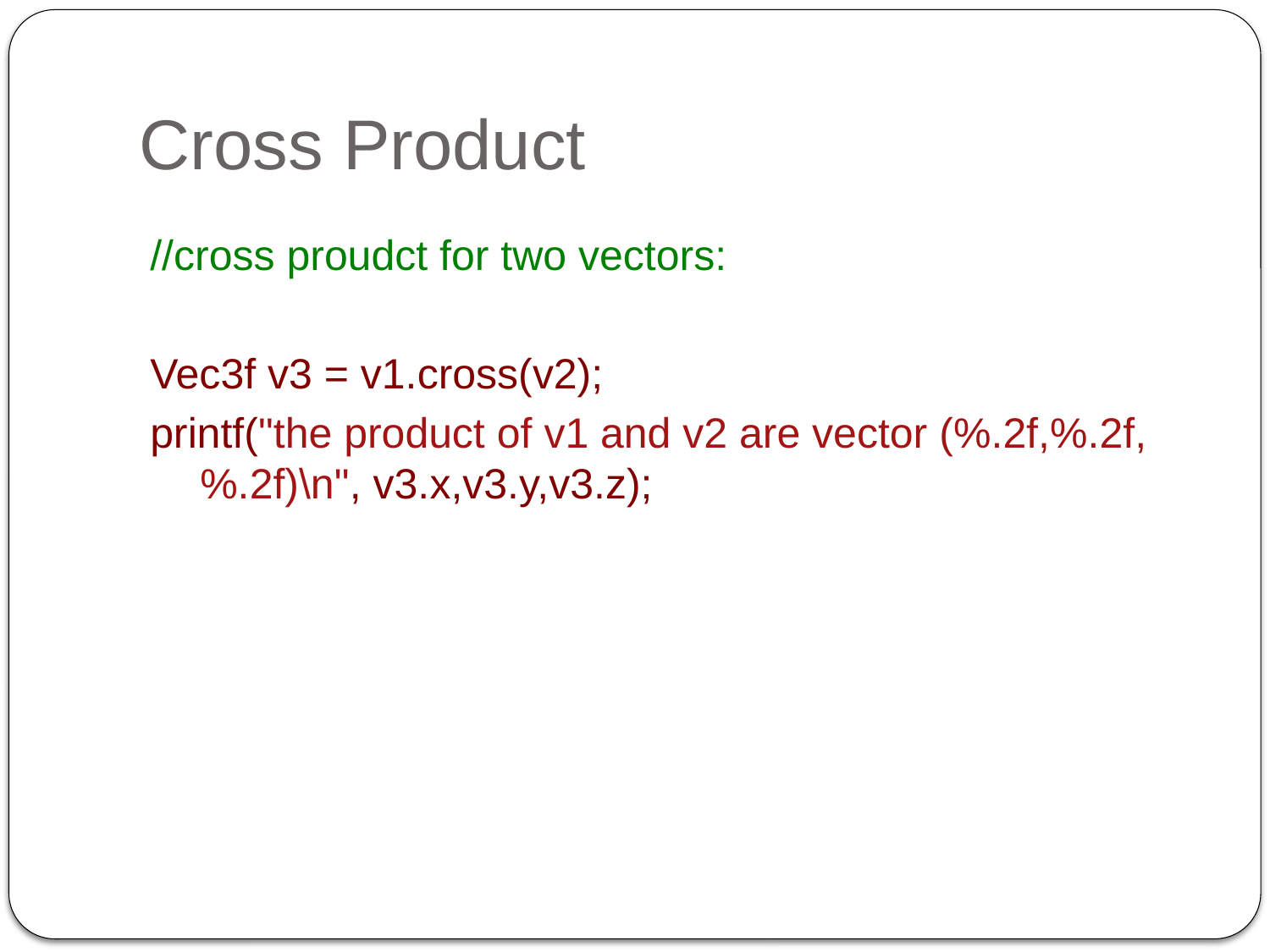

# Cross Product
//cross proudct for two vectors:

Vec3f v3 = v1.cross(v2);
printf("the product of v1 and v2 are vector (%.2f,%.2f,%.2f)\n", v3.x,v3.y,v3.z);